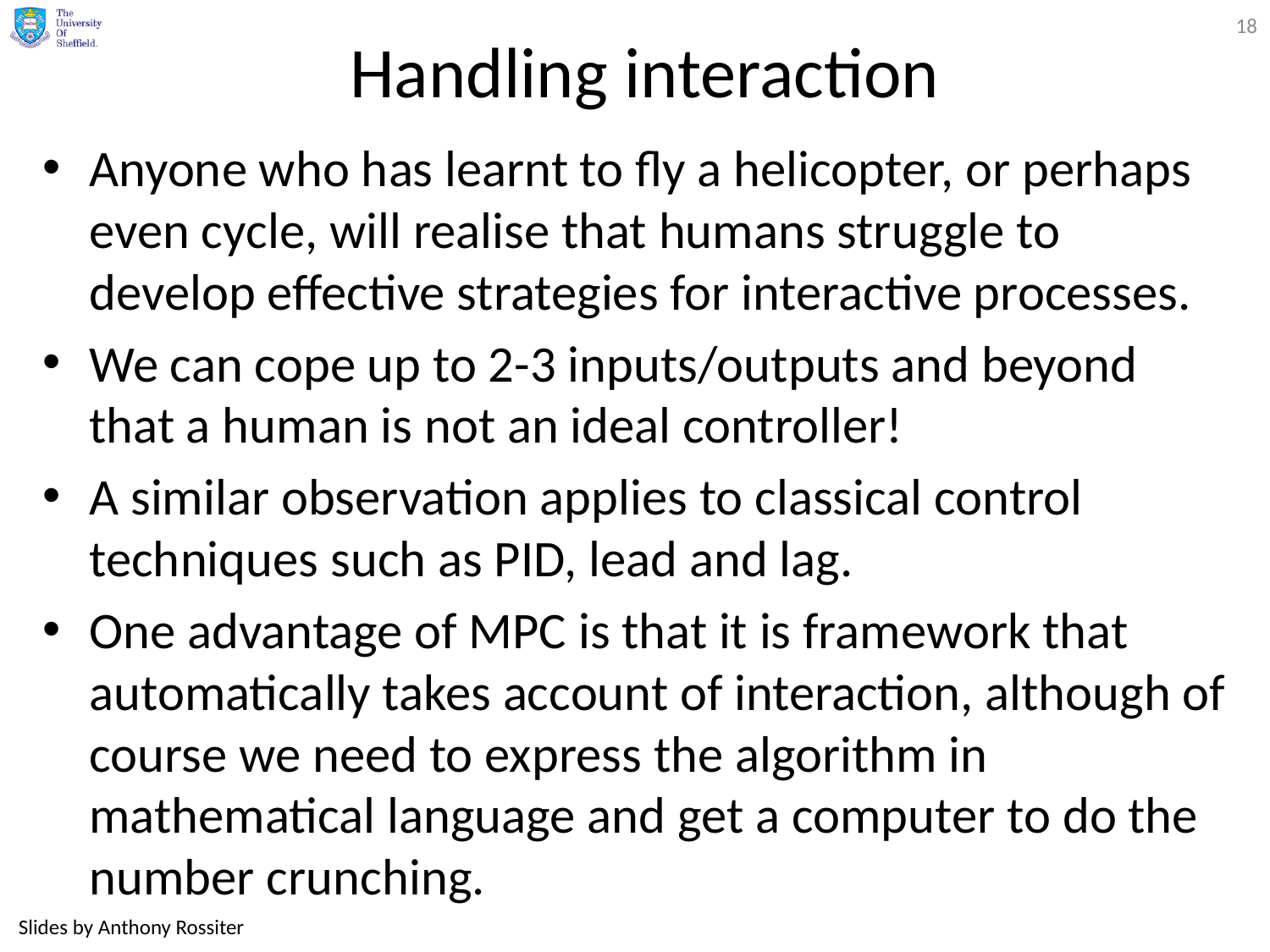

18
# Handling interaction
Anyone who has learnt to fly a helicopter, or perhaps even cycle, will realise that humans struggle to develop effective strategies for interactive processes.
We can cope up to 2-3 inputs/outputs and beyond that a human is not an ideal controller!
A similar observation applies to classical control techniques such as PID, lead and lag.
One advantage of MPC is that it is framework that automatically takes account of interaction, although of course we need to express the algorithm in mathematical language and get a computer to do the number crunching.
Slides by Anthony Rossiter